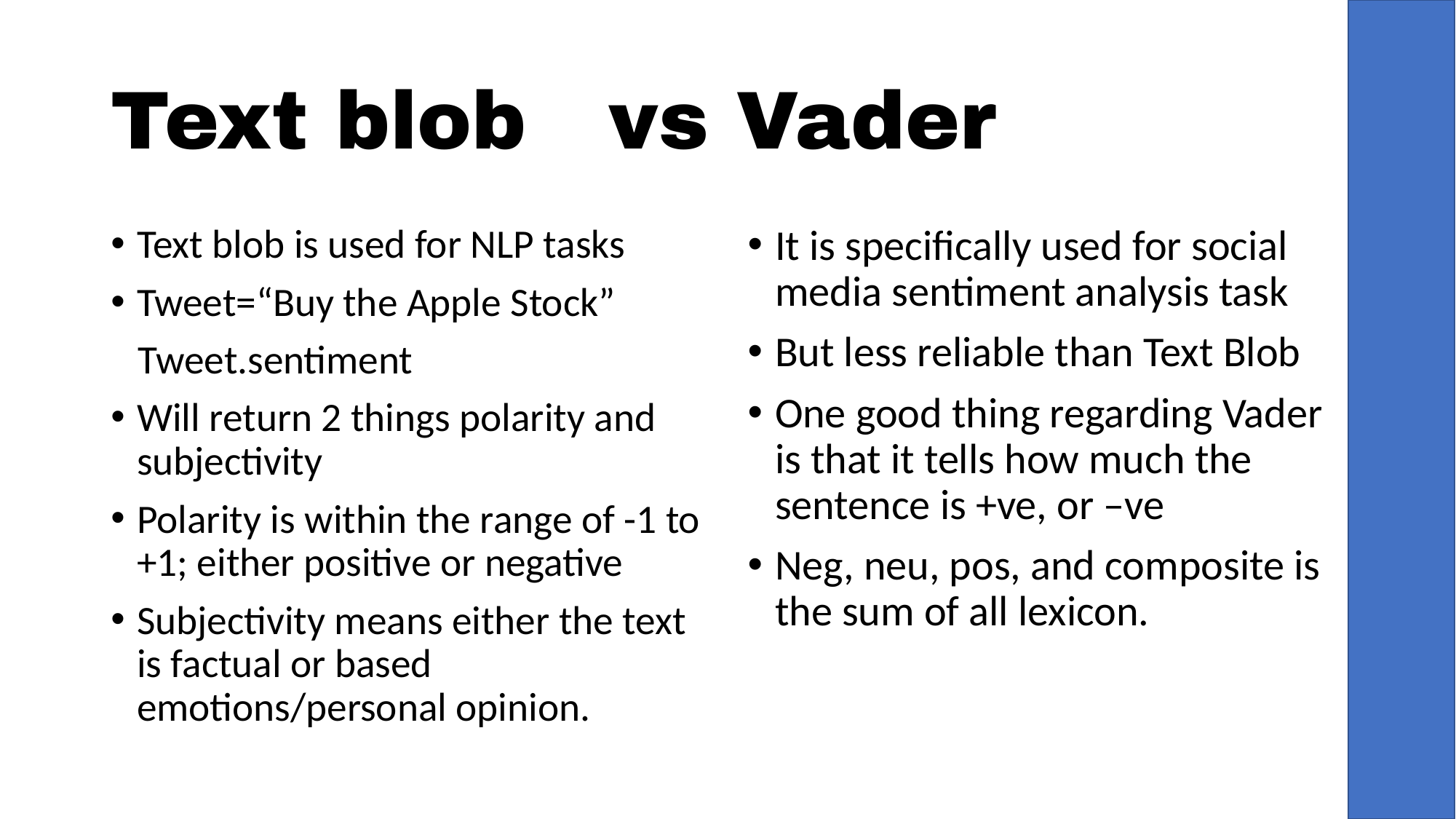

# Text blob   vs Vader
Text blob is used for NLP tasks
Tweet=“Buy the Apple Stock”
   Tweet.sentiment
Will return 2 things polarity and subjectivity
Polarity is within the range of -1 to +1; either positive or negative
Subjectivity means either the text is factual or based emotions/personal opinion.

It is specifically used for social media sentiment analysis task
But less reliable than Text Blob
One good thing regarding Vader is that it tells how much the sentence is +ve, or –ve
Neg, neu, pos, and composite is the sum of all lexicon.